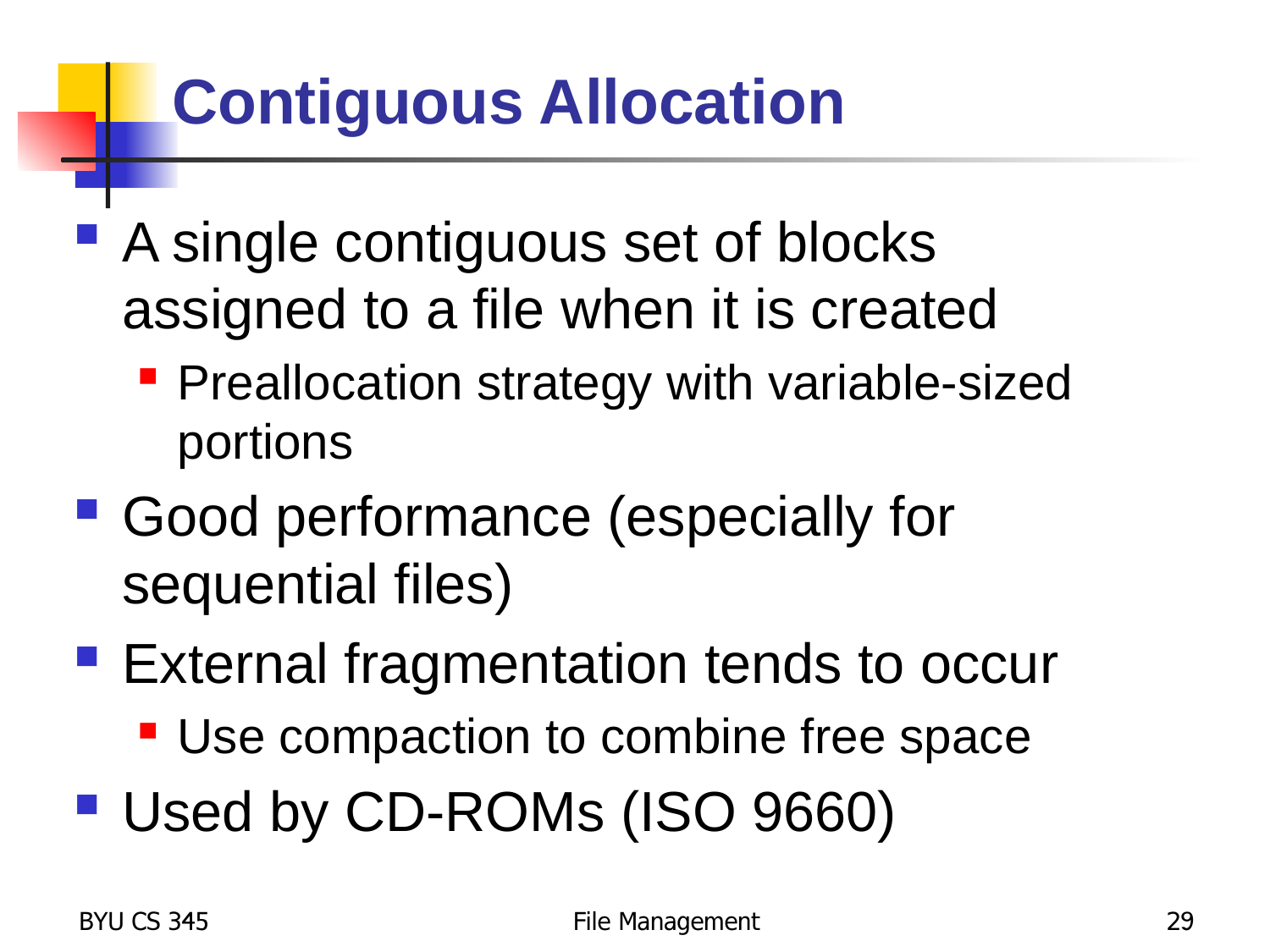

# Contiguous Allocation
A single contiguous set of blocks assigned to a file when it is created
Preallocation strategy with variable-sized portions
Good performance (especially for sequential files)
External fragmentation tends to occur
Use compaction to combine free space
Used by CD-ROMs (ISO 9660)
BYU CS 345
File Management
29